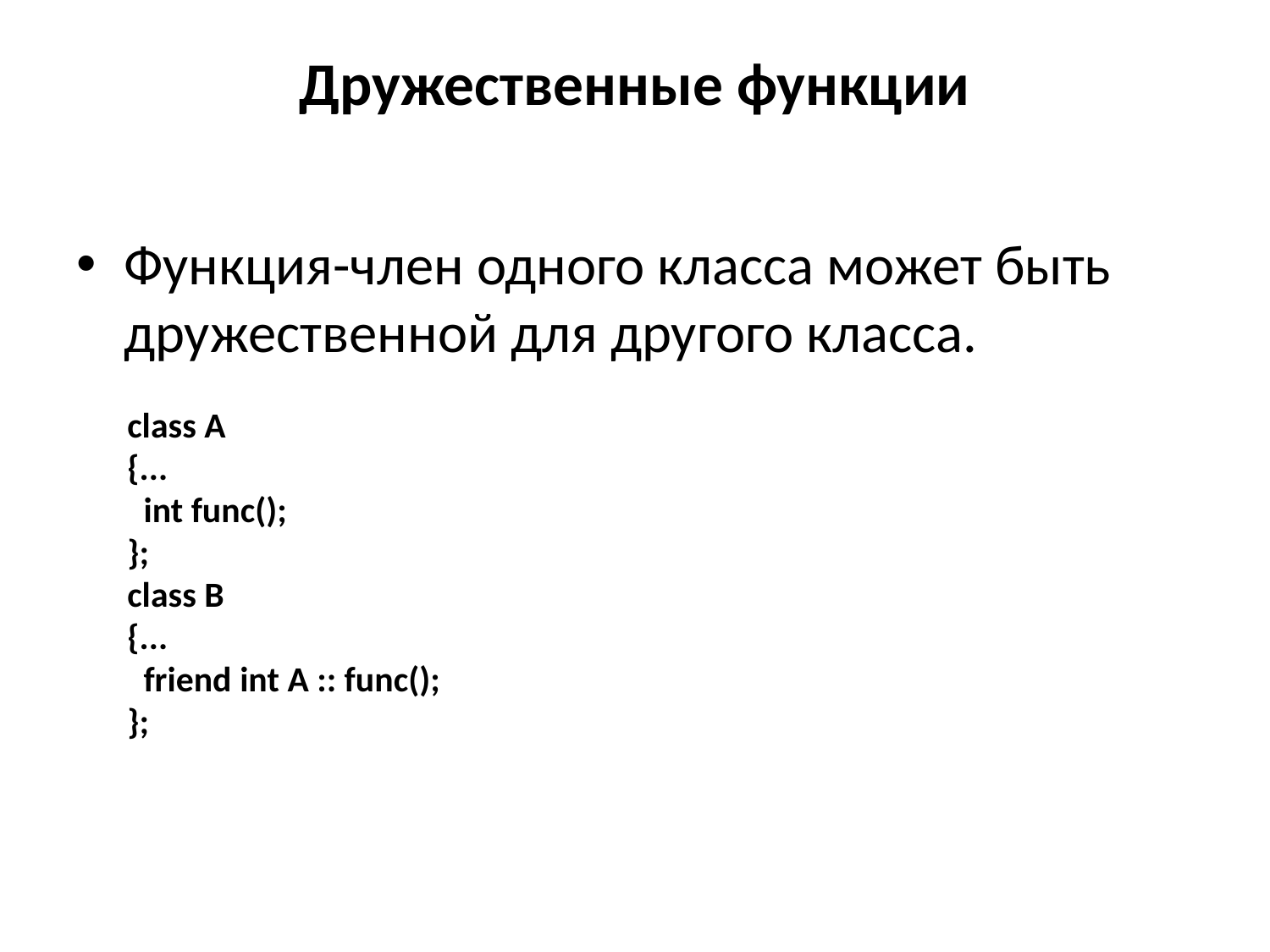

# Дружественные функции
Функция-член одного класса может быть дружественной для другого класса.

class A
{...
  int func();
};
class B
{...
  friend int A :: func();
};